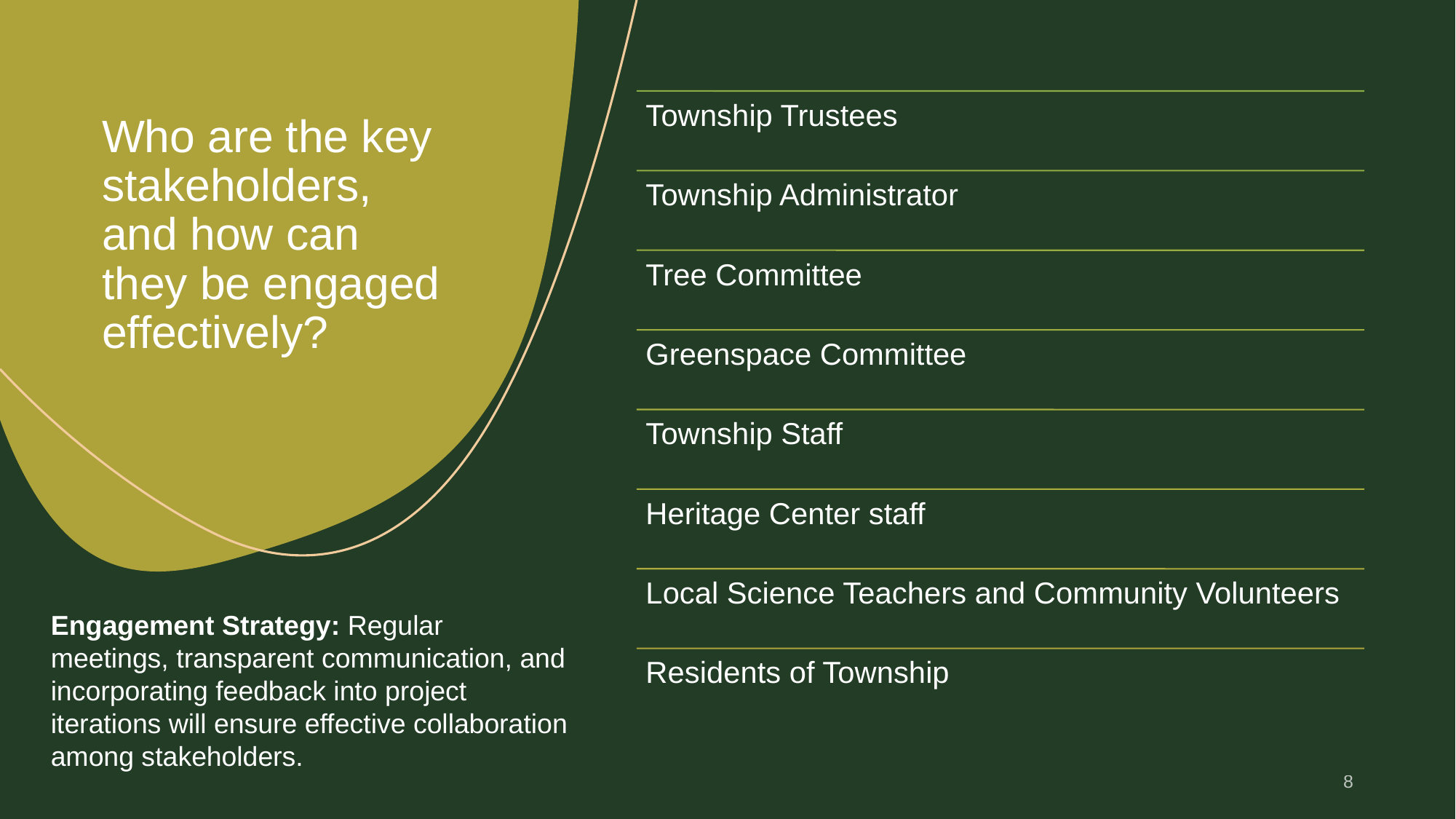

# Who are the key stakeholders, and how can they be engaged effectively?
Township Trustees​
Township Administrator ​
Tree Committee​
Greenspace Committee​
Township Staff​
Heritage Center staff​
Local Science Teachers and Community Volunteers​
Residents of Township
Engagement Strategy: Regular meetings, transparent communication, and incorporating feedback into project iterations will ensure effective collaboration among stakeholders.

8